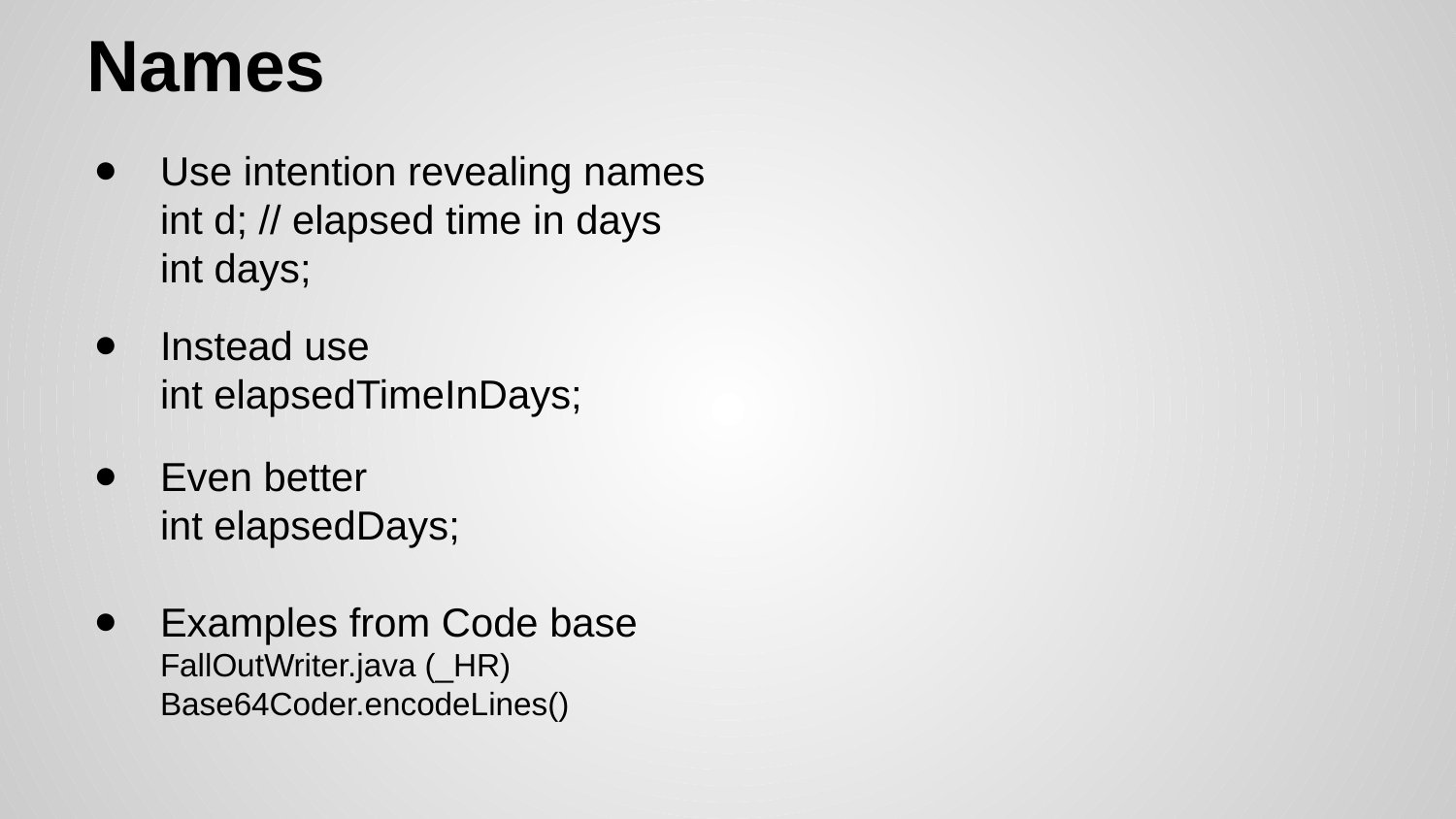

# Names
Use intention revealing names
int d; // elapsed time in days
int days;

Instead use
int elapsedTimeInDays;

Even better
int elapsedDays;

Examples from Code base
FallOutWriter.java (_HR)
Base64Coder.encodeLines()